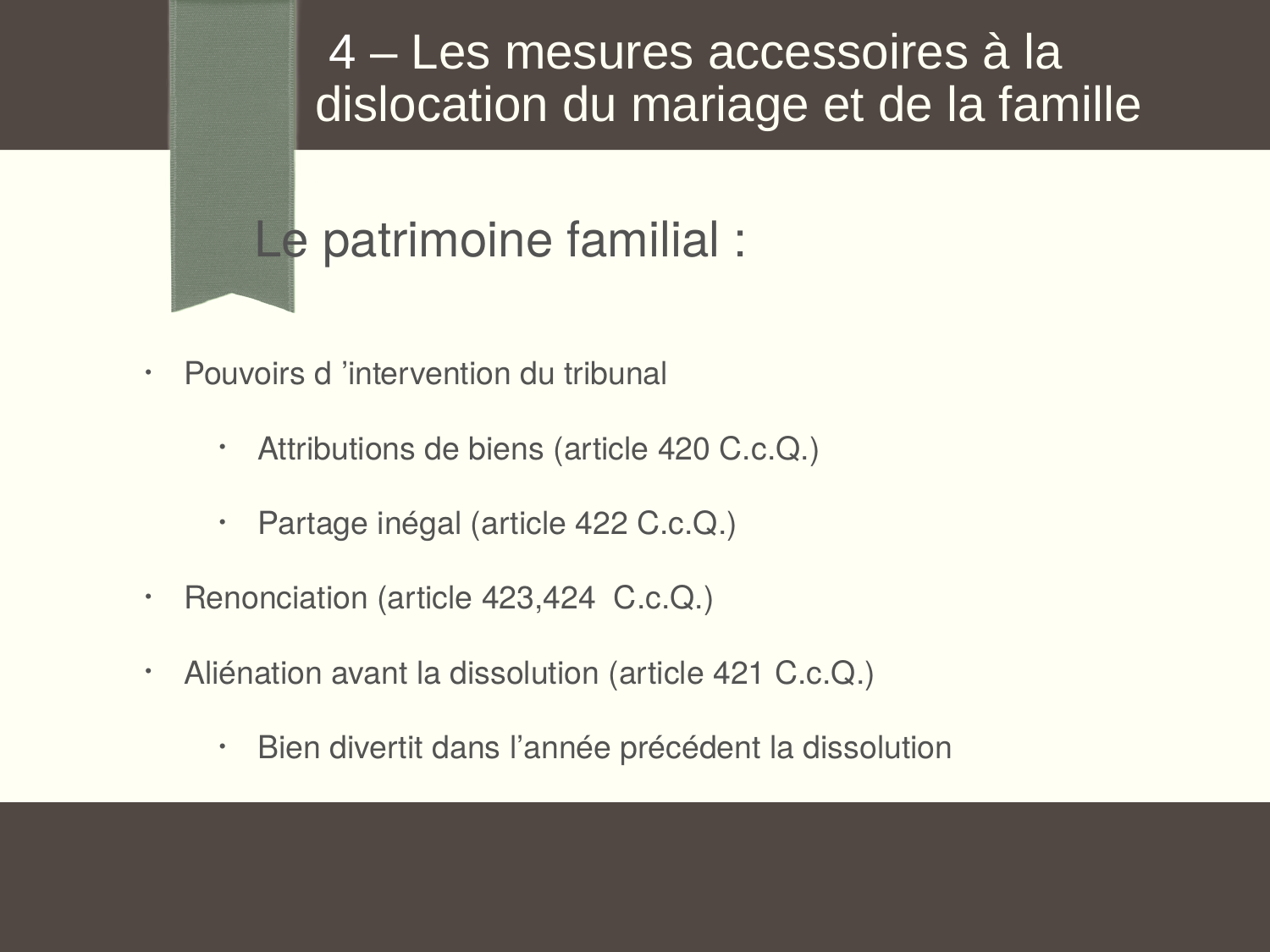

4 – Les mesures accessoires à la dislocation du mariage et de la famille

           Le patrimoine familial :

Pouvoirs d ’intervention du tribunal
Attributions de biens (article 420 C.c.Q.)
Partage inégal (article 422 C.c.Q.)
Renonciation (article 423,424  C.c.Q.)
Aliénation avant la dissolution (article 421 C.c.Q.)
Bien divertit dans l’année précédent la dissolution